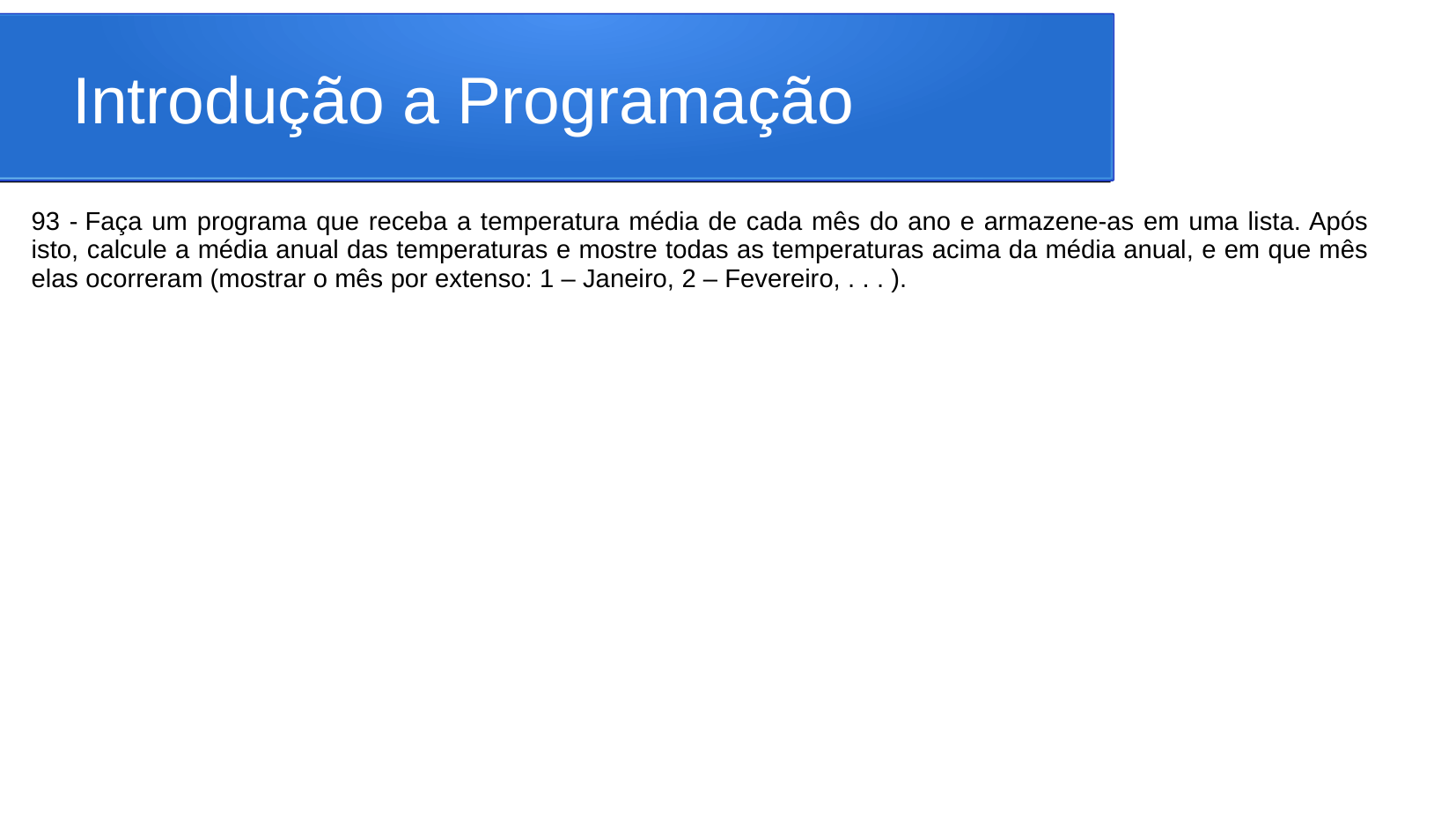

# Introdução a Programação
93 - Faça um programa que receba a temperatura média de cada mês do ano e armazene-as em uma lista. Após isto, calcule a média anual das temperaturas e mostre todas as temperaturas acima da média anual, e em que mês elas ocorreram (mostrar o mês por extenso: 1 – Janeiro, 2 – Fevereiro, . . . ).